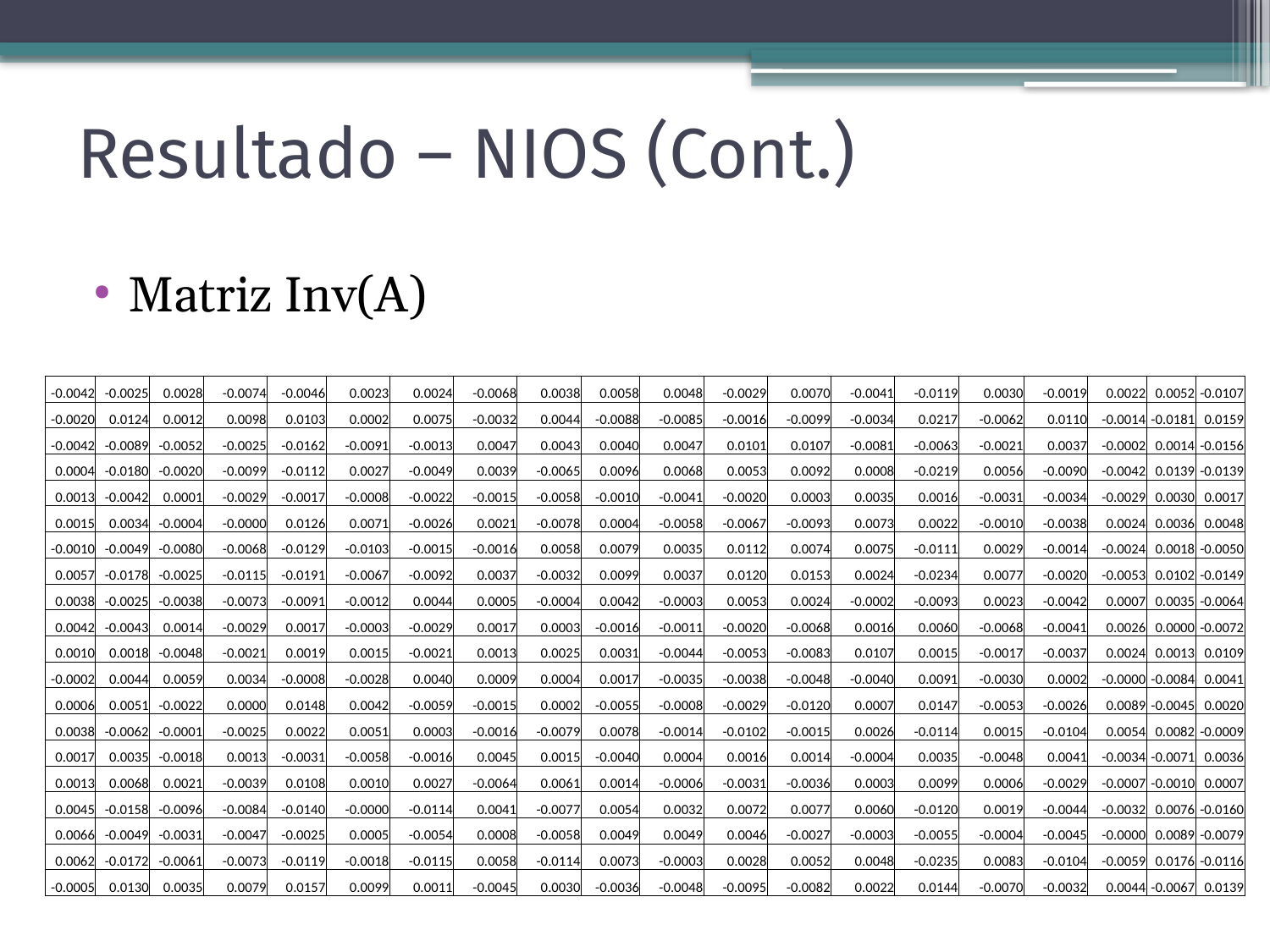

# Resultado – NIOS (Cont.)
Matriz Inv(A)
| -0.0042 | -0.0025 | 0.0028 | -0.0074 | -0.0046 | 0.0023 | 0.0024 | -0.0068 | 0.0038 | 0.0058 | 0.0048 | -0.0029 | 0.0070 | -0.0041 | -0.0119 | 0.0030 | -0.0019 | 0.0022 | 0.0052 | -0.0107 |
| --- | --- | --- | --- | --- | --- | --- | --- | --- | --- | --- | --- | --- | --- | --- | --- | --- | --- | --- | --- |
| -0.0020 | 0.0124 | 0.0012 | 0.0098 | 0.0103 | 0.0002 | 0.0075 | -0.0032 | 0.0044 | -0.0088 | -0.0085 | -0.0016 | -0.0099 | -0.0034 | 0.0217 | -0.0062 | 0.0110 | -0.0014 | -0.0181 | 0.0159 |
| -0.0042 | -0.0089 | -0.0052 | -0.0025 | -0.0162 | -0.0091 | -0.0013 | 0.0047 | 0.0043 | 0.0040 | 0.0047 | 0.0101 | 0.0107 | -0.0081 | -0.0063 | -0.0021 | 0.0037 | -0.0002 | 0.0014 | -0.0156 |
| 0.0004 | -0.0180 | -0.0020 | -0.0099 | -0.0112 | 0.0027 | -0.0049 | 0.0039 | -0.0065 | 0.0096 | 0.0068 | 0.0053 | 0.0092 | 0.0008 | -0.0219 | 0.0056 | -0.0090 | -0.0042 | 0.0139 | -0.0139 |
| 0.0013 | -0.0042 | 0.0001 | -0.0029 | -0.0017 | -0.0008 | -0.0022 | -0.0015 | -0.0058 | -0.0010 | -0.0041 | -0.0020 | 0.0003 | 0.0035 | 0.0016 | -0.0031 | -0.0034 | -0.0029 | 0.0030 | 0.0017 |
| 0.0015 | 0.0034 | -0.0004 | -0.0000 | 0.0126 | 0.0071 | -0.0026 | 0.0021 | -0.0078 | 0.0004 | -0.0058 | -0.0067 | -0.0093 | 0.0073 | 0.0022 | -0.0010 | -0.0038 | 0.0024 | 0.0036 | 0.0048 |
| -0.0010 | -0.0049 | -0.0080 | -0.0068 | -0.0129 | -0.0103 | -0.0015 | -0.0016 | 0.0058 | 0.0079 | 0.0035 | 0.0112 | 0.0074 | 0.0075 | -0.0111 | 0.0029 | -0.0014 | -0.0024 | 0.0018 | -0.0050 |
| 0.0057 | -0.0178 | -0.0025 | -0.0115 | -0.0191 | -0.0067 | -0.0092 | 0.0037 | -0.0032 | 0.0099 | 0.0037 | 0.0120 | 0.0153 | 0.0024 | -0.0234 | 0.0077 | -0.0020 | -0.0053 | 0.0102 | -0.0149 |
| 0.0038 | -0.0025 | -0.0038 | -0.0073 | -0.0091 | -0.0012 | 0.0044 | 0.0005 | -0.0004 | 0.0042 | -0.0003 | 0.0053 | 0.0024 | -0.0002 | -0.0093 | 0.0023 | -0.0042 | 0.0007 | 0.0035 | -0.0064 |
| 0.0042 | -0.0043 | 0.0014 | -0.0029 | 0.0017 | -0.0003 | -0.0029 | 0.0017 | 0.0003 | -0.0016 | -0.0011 | -0.0020 | -0.0068 | 0.0016 | 0.0060 | -0.0068 | -0.0041 | 0.0026 | 0.0000 | -0.0072 |
| 0.0010 | 0.0018 | -0.0048 | -0.0021 | 0.0019 | 0.0015 | -0.0021 | 0.0013 | 0.0025 | 0.0031 | -0.0044 | -0.0053 | -0.0083 | 0.0107 | 0.0015 | -0.0017 | -0.0037 | 0.0024 | 0.0013 | 0.0109 |
| -0.0002 | 0.0044 | 0.0059 | 0.0034 | -0.0008 | -0.0028 | 0.0040 | 0.0009 | 0.0004 | 0.0017 | -0.0035 | -0.0038 | -0.0048 | -0.0040 | 0.0091 | -0.0030 | 0.0002 | -0.0000 | -0.0084 | 0.0041 |
| 0.0006 | 0.0051 | -0.0022 | 0.0000 | 0.0148 | 0.0042 | -0.0059 | -0.0015 | 0.0002 | -0.0055 | -0.0008 | -0.0029 | -0.0120 | 0.0007 | 0.0147 | -0.0053 | -0.0026 | 0.0089 | -0.0045 | 0.0020 |
| 0.0038 | -0.0062 | -0.0001 | -0.0025 | 0.0022 | 0.0051 | 0.0003 | -0.0016 | -0.0079 | 0.0078 | -0.0014 | -0.0102 | -0.0015 | 0.0026 | -0.0114 | 0.0015 | -0.0104 | 0.0054 | 0.0082 | -0.0009 |
| 0.0017 | 0.0035 | -0.0018 | 0.0013 | -0.0031 | -0.0058 | -0.0016 | 0.0045 | 0.0015 | -0.0040 | 0.0004 | 0.0016 | 0.0014 | -0.0004 | 0.0035 | -0.0048 | 0.0041 | -0.0034 | -0.0071 | 0.0036 |
| 0.0013 | 0.0068 | 0.0021 | -0.0039 | 0.0108 | 0.0010 | 0.0027 | -0.0064 | 0.0061 | 0.0014 | -0.0006 | -0.0031 | -0.0036 | 0.0003 | 0.0099 | 0.0006 | -0.0029 | -0.0007 | -0.0010 | 0.0007 |
| 0.0045 | -0.0158 | -0.0096 | -0.0084 | -0.0140 | -0.0000 | -0.0114 | 0.0041 | -0.0077 | 0.0054 | 0.0032 | 0.0072 | 0.0077 | 0.0060 | -0.0120 | 0.0019 | -0.0044 | -0.0032 | 0.0076 | -0.0160 |
| 0.0066 | -0.0049 | -0.0031 | -0.0047 | -0.0025 | 0.0005 | -0.0054 | 0.0008 | -0.0058 | 0.0049 | 0.0049 | 0.0046 | -0.0027 | -0.0003 | -0.0055 | -0.0004 | -0.0045 | -0.0000 | 0.0089 | -0.0079 |
| 0.0062 | -0.0172 | -0.0061 | -0.0073 | -0.0119 | -0.0018 | -0.0115 | 0.0058 | -0.0114 | 0.0073 | -0.0003 | 0.0028 | 0.0052 | 0.0048 | -0.0235 | 0.0083 | -0.0104 | -0.0059 | 0.0176 | -0.0116 |
| -0.0005 | 0.0130 | 0.0035 | 0.0079 | 0.0157 | 0.0099 | 0.0011 | -0.0045 | 0.0030 | -0.0036 | -0.0048 | -0.0095 | -0.0082 | 0.0022 | 0.0144 | -0.0070 | -0.0032 | 0.0044 | -0.0067 | 0.0139 |